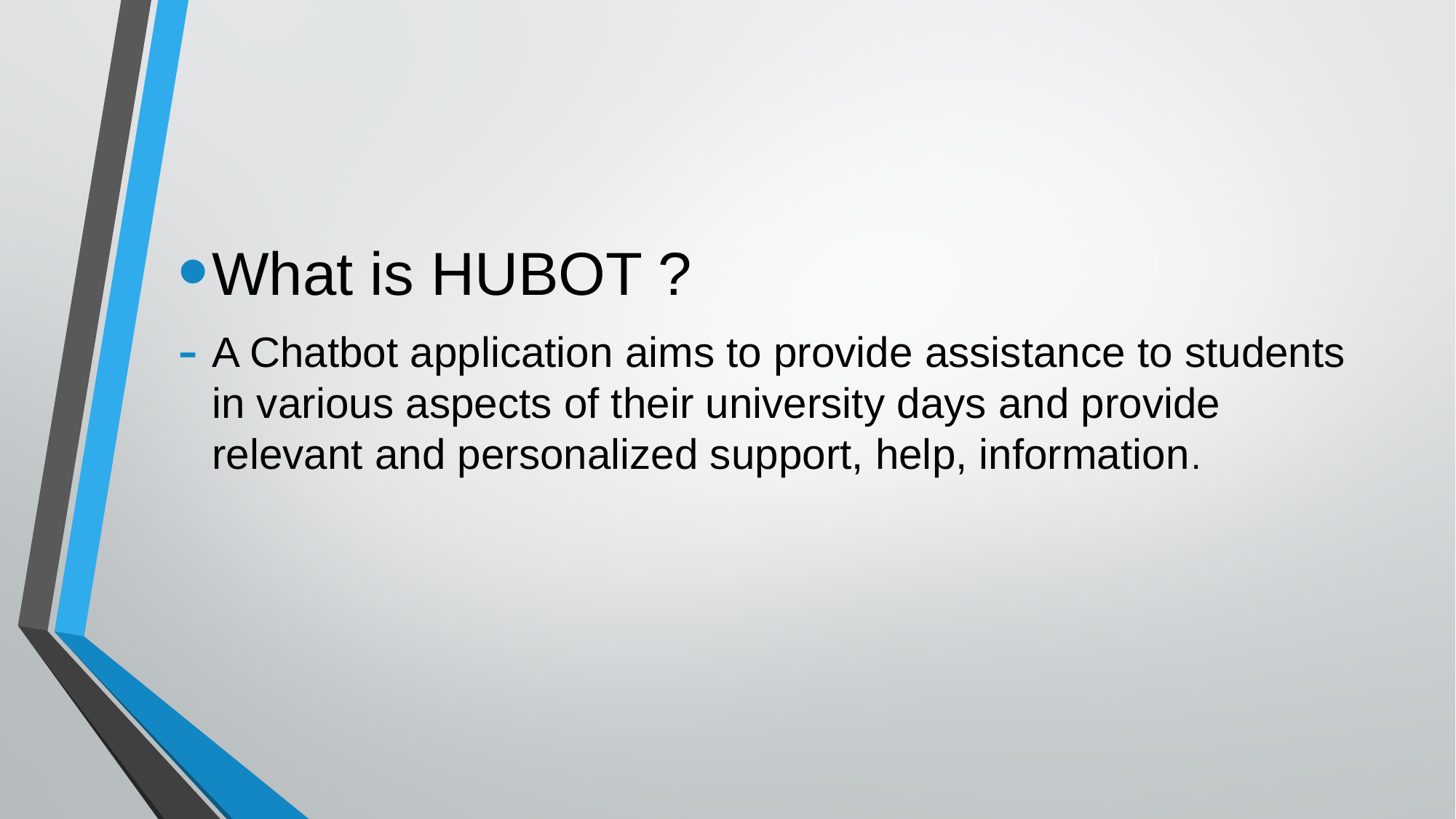

What is HUBOT ?
A Chatbot application aims to provide assistance to students in various aspects of their university days and provide relevant and personalized support, help, information.